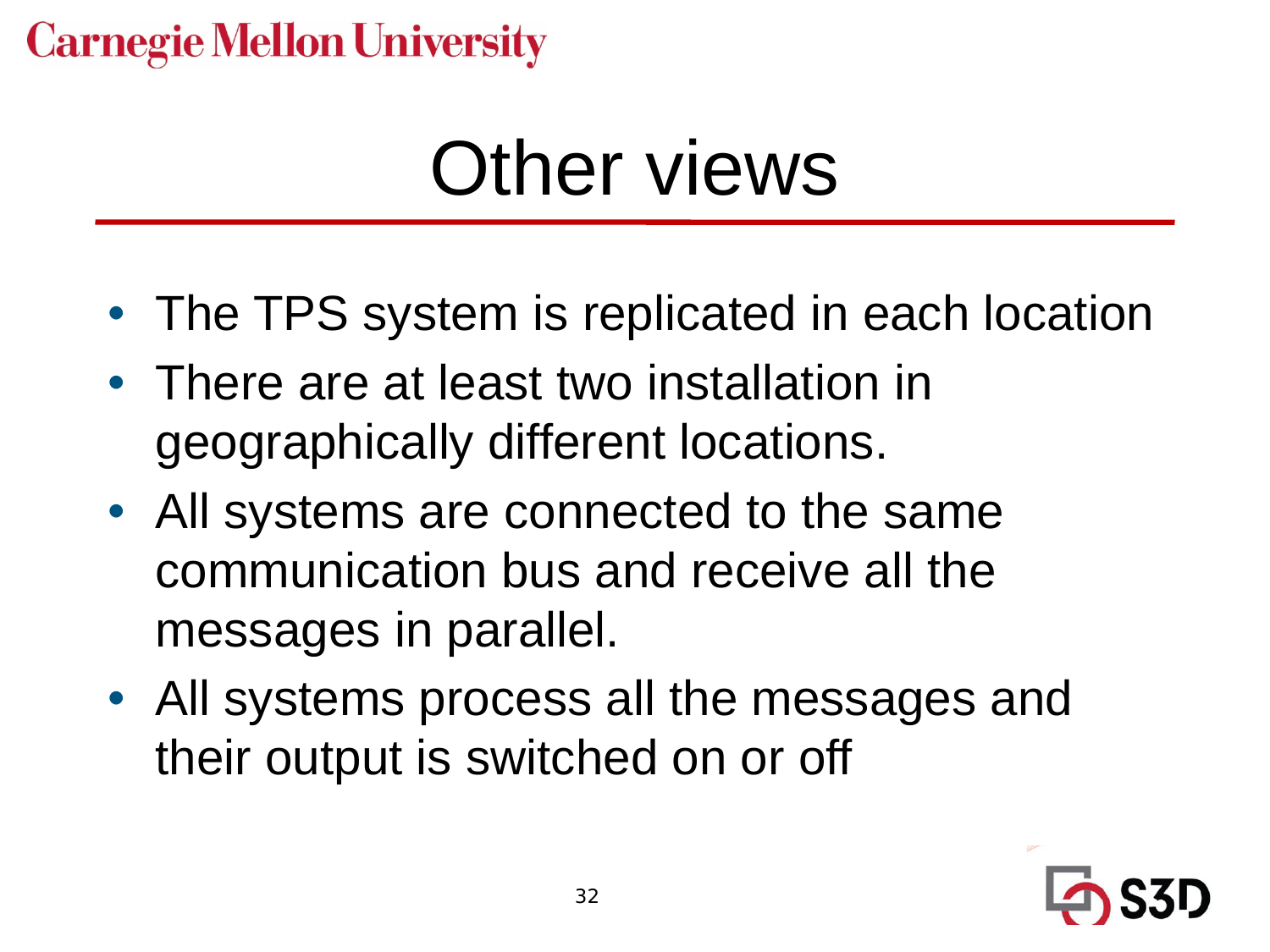

# Other views
The TPS system is replicated in each location
There are at least two installation in geographically different locations.
All systems are connected to the same communication bus and receive all the messages in parallel.
All systems process all the messages and their output is switched on or off